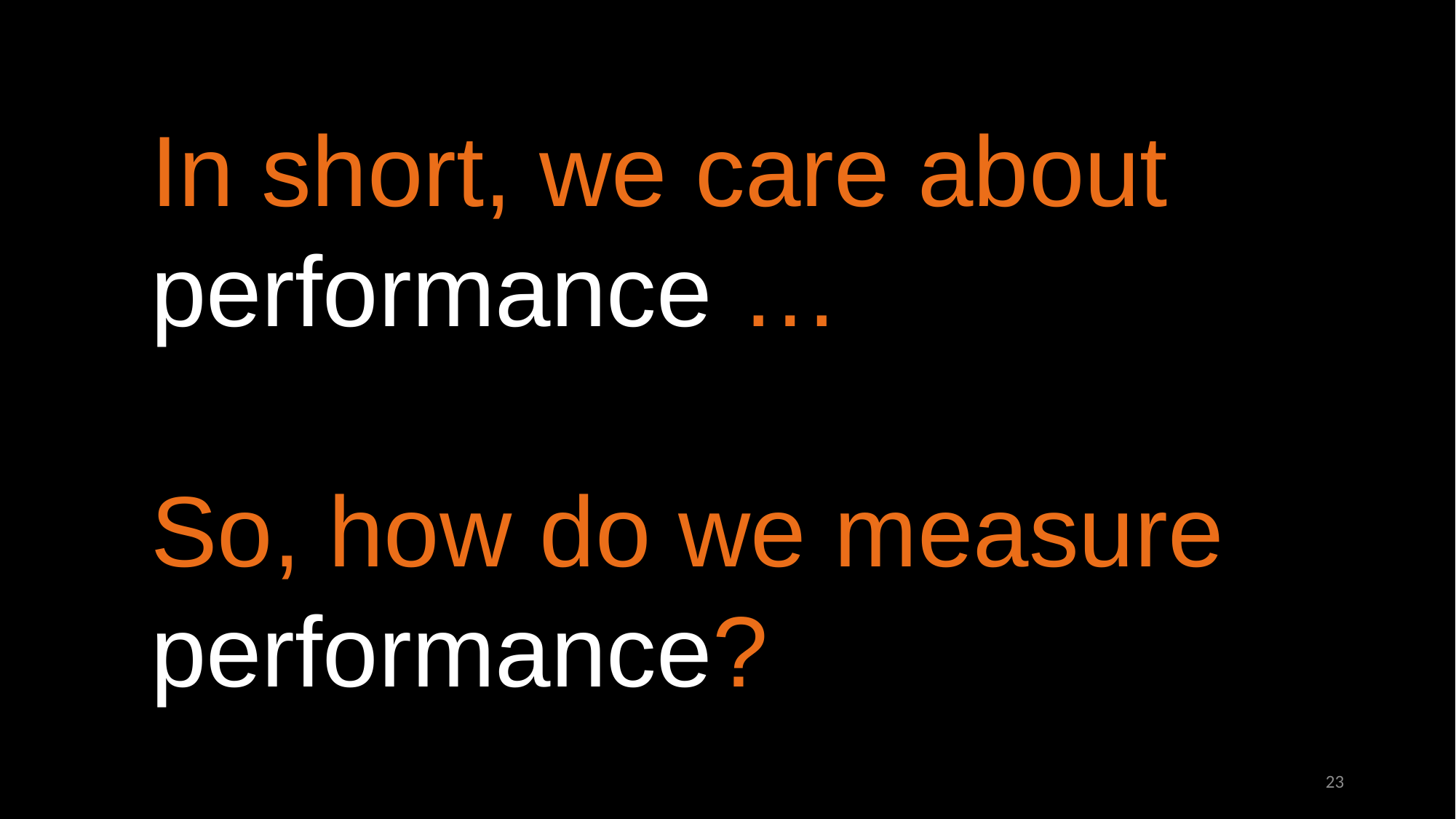

In short, we care about performance …

So, how do we measure performance?
23